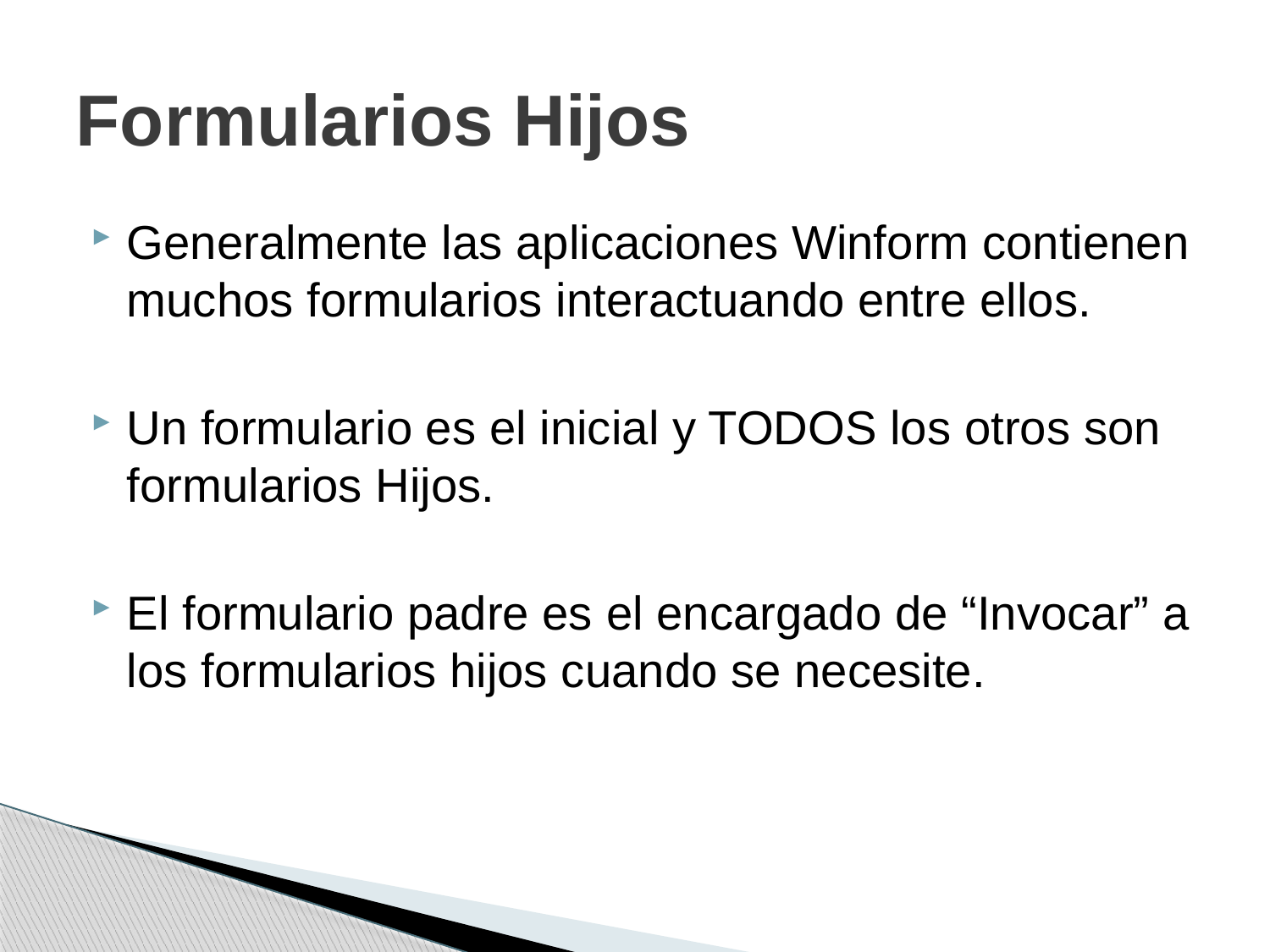

# Formularios Hijos
Generalmente las aplicaciones Winform contienen muchos formularios interactuando entre ellos.

Un formulario es el inicial y TODOS los otros son formularios Hijos.

El formulario padre es el encargado de “Invocar” a los formularios hijos cuando se necesite.